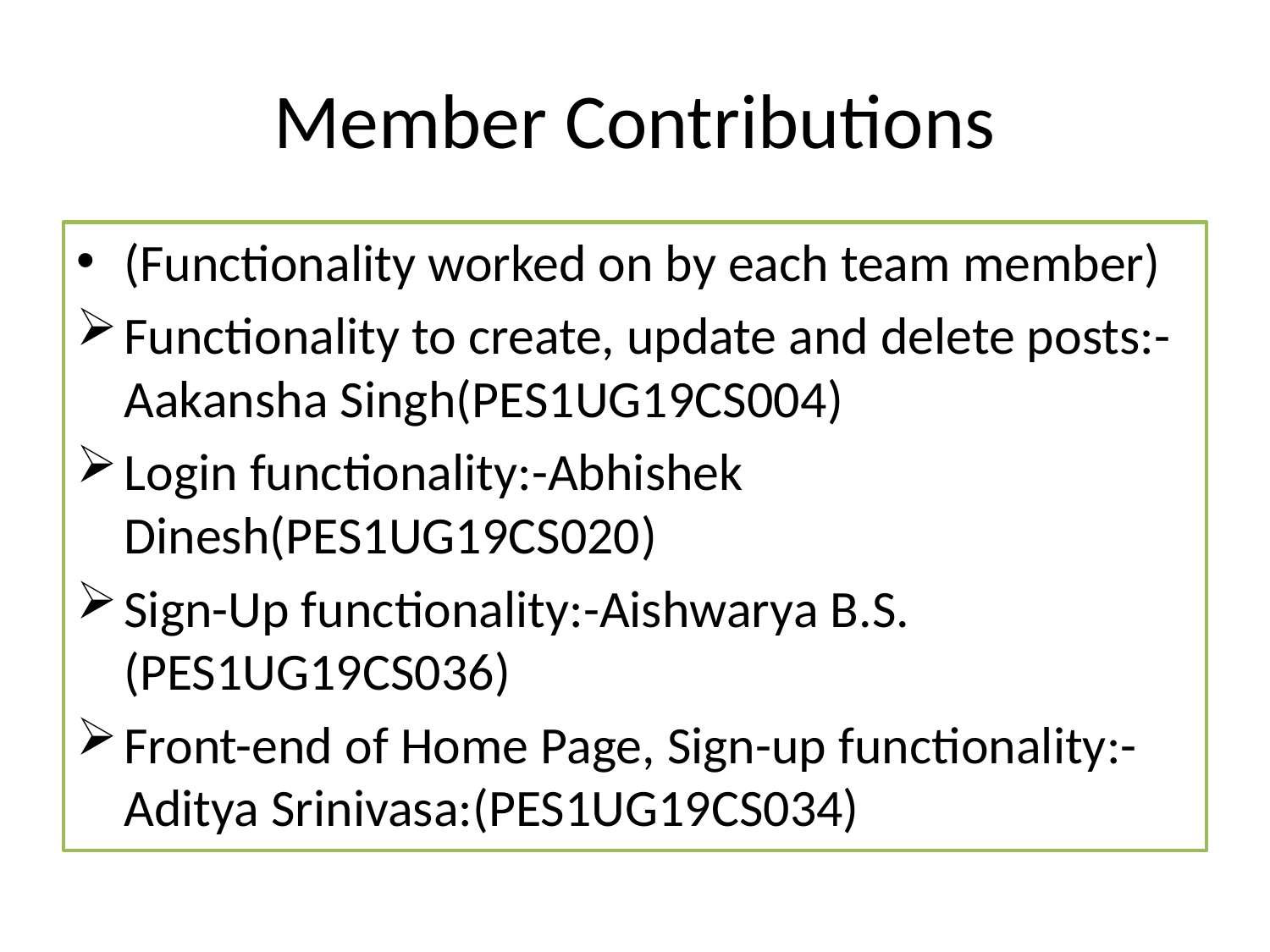

# Member Contributions
(Functionality worked on by each team member)
Functionality to create, update and delete posts:- Aakansha Singh(PES1UG19CS004)
Login functionality:-Abhishek Dinesh(PES1UG19CS020)
Sign-Up functionality:-Aishwarya B.S.(PES1UG19CS036)
Front-end of Home Page, Sign-up functionality:-Aditya Srinivasa:(PES1UG19CS034)